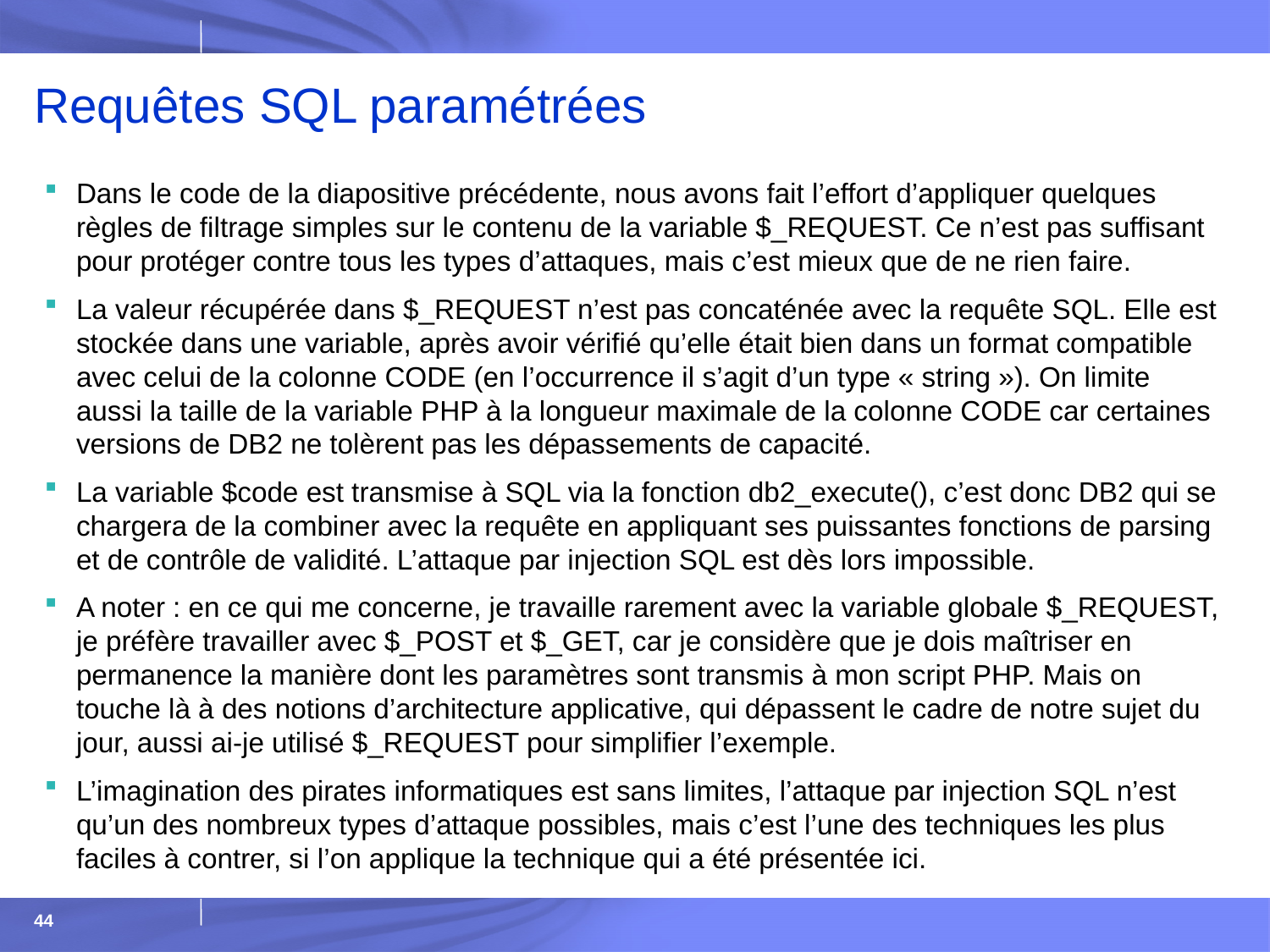

# Requêtes SQL paramétrées
Dans le code de la diapositive précédente, nous avons fait l’effort d’appliquer quelques règles de filtrage simples sur le contenu de la variable $_REQUEST. Ce n’est pas suffisant pour protéger contre tous les types d’attaques, mais c’est mieux que de ne rien faire.
La valeur récupérée dans $_REQUEST n’est pas concaténée avec la requête SQL. Elle est stockée dans une variable, après avoir vérifié qu’elle était bien dans un format compatible avec celui de la colonne CODE (en l’occurrence il s’agit d’un type « string »). On limite aussi la taille de la variable PHP à la longueur maximale de la colonne CODE car certaines versions de DB2 ne tolèrent pas les dépassements de capacité.
La variable $code est transmise à SQL via la fonction db2_execute(), c’est donc DB2 qui se chargera de la combiner avec la requête en appliquant ses puissantes fonctions de parsing et de contrôle de validité. L’attaque par injection SQL est dès lors impossible.
A noter : en ce qui me concerne, je travaille rarement avec la variable globale $_REQUEST, je préfère travailler avec $_POST et $_GET, car je considère que je dois maîtriser en permanence la manière dont les paramètres sont transmis à mon script PHP. Mais on touche là à des notions d’architecture applicative, qui dépassent le cadre de notre sujet du jour, aussi ai-je utilisé $_REQUEST pour simplifier l’exemple.
L’imagination des pirates informatiques est sans limites, l’attaque par injection SQL n’est qu’un des nombreux types d’attaque possibles, mais c’est l’une des techniques les plus faciles à contrer, si l’on applique la technique qui a été présentée ici.
44